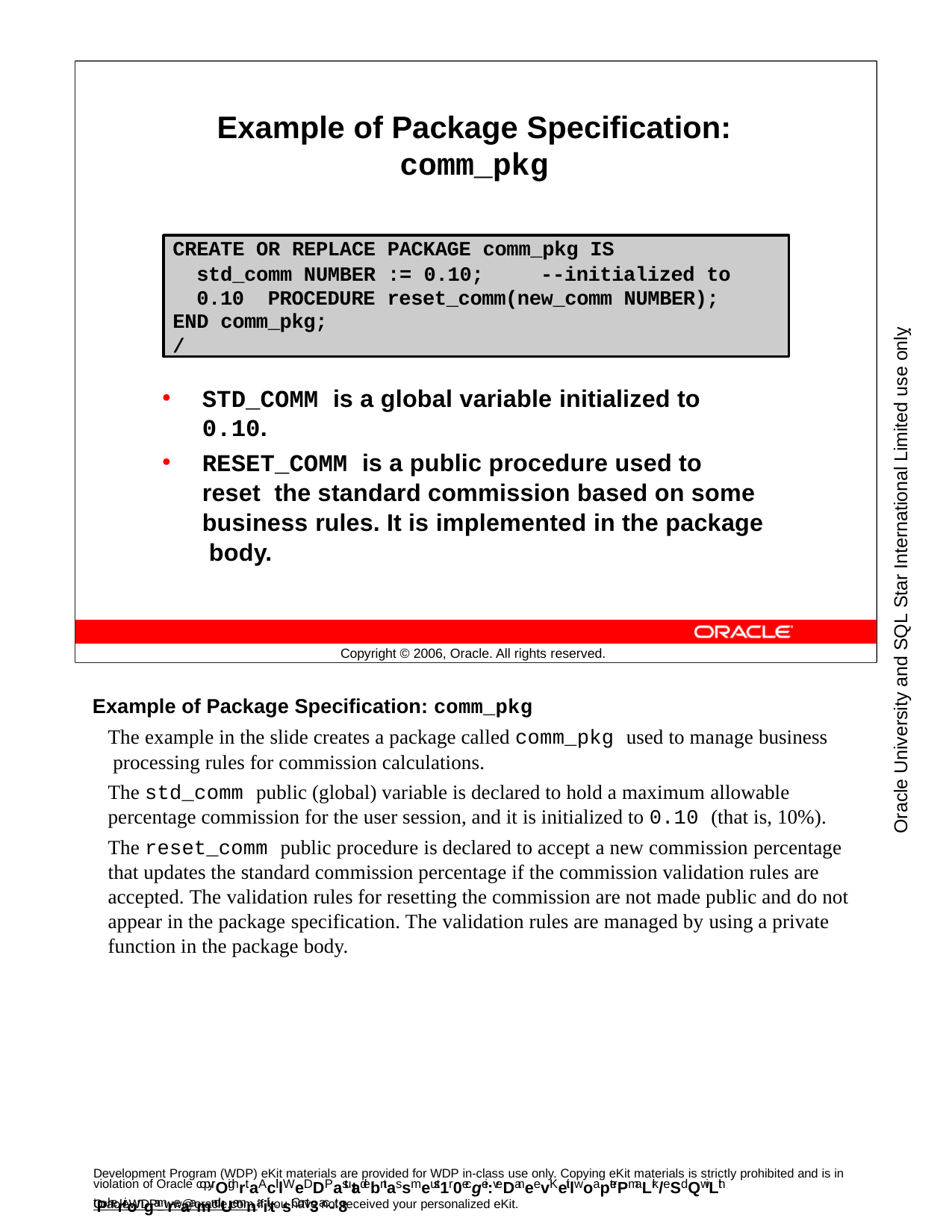

Example of Package Specification:
comm_pkg
CREATE OR REPLACE PACKAGE comm_pkg IS
std_comm NUMBER := 0.10;	--initialized to 0.10  PROCEDURE reset_comm(new_comm NUMBER);
END comm_pkg;
/
Oracle University and SQL Star International Limited use onlyฺ
STD_COMM is a global variable initialized to 0.10.
RESET_COMM is a public procedure used to reset  the standard commission based on some  business rules. It is implemented in the package  body.
Copyright © 2006, Oracle. All rights reserved.
Example of Package Specification: comm_pkg
The example in the slide creates a package called comm_pkg used to manage business  processing rules for commission calculations.
The std_comm public (global) variable is declared to hold a maximum allowable  percentage commission for the user session, and it is initialized to 0.10 (that is, 10%).
The reset_comm public procedure is declared to accept a new commission percentage  that updates the standard commission percentage if the commission validation rules are  accepted. The validation rules for resetting the commission are not made public and do not  appear in the package specification. The validation rules are managed by using a private  function in the package body.
Development Program (WDP) eKit materials are provided for WDP in-class use only. Copying eKit materials is strictly prohibited and is in
violation of Oracle copyrOighrt.aAclllWeDDP astutadebntas smeust1r0ecgei:veDaneevKeitlwoapterPmaLrk/eSdQwiLth tPherirongamreaamnd Uemnaiilt. sCont3ac-t8
OracleWDP_ww@oracle.com if you have not received your personalized eKit.